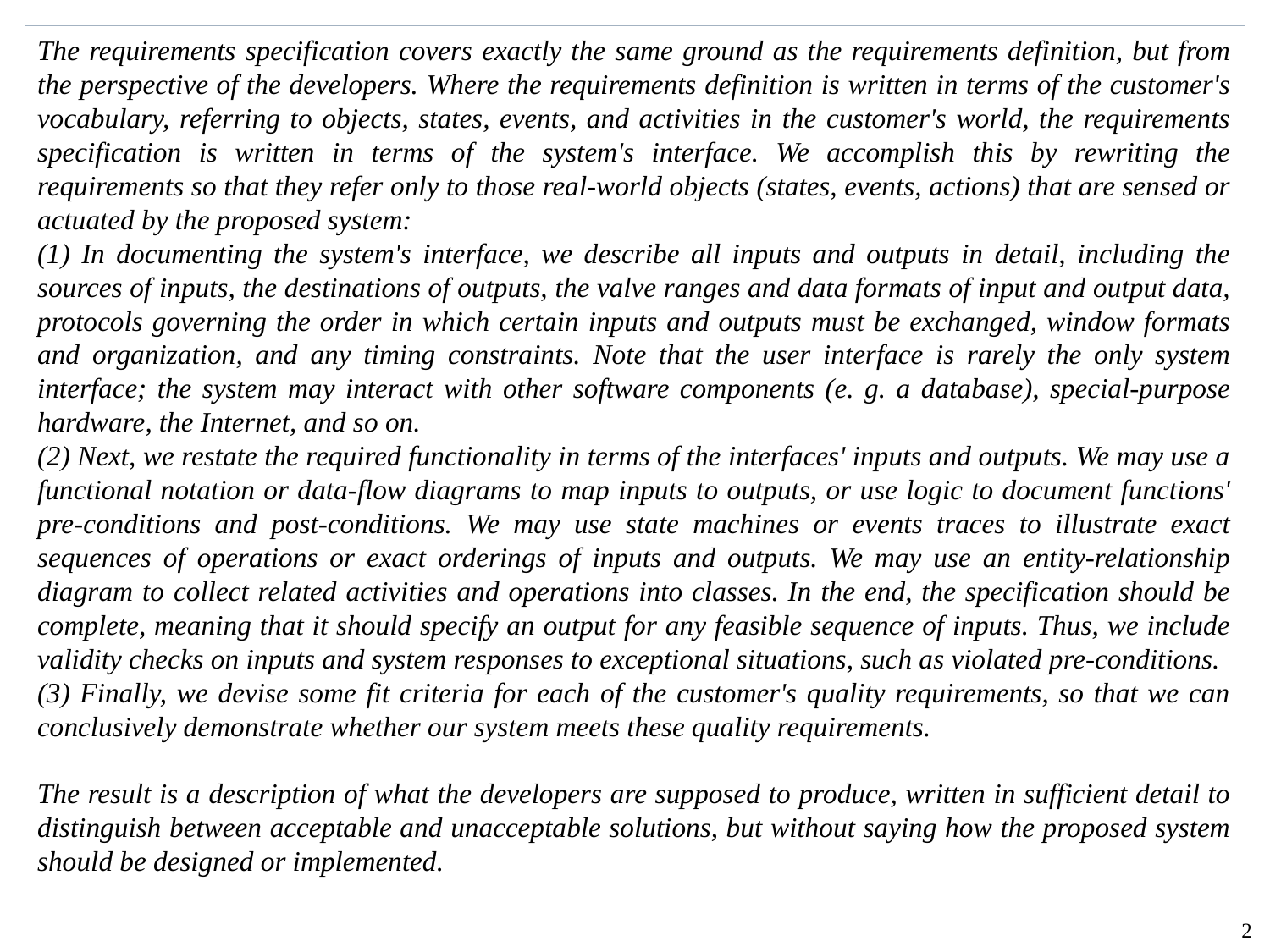

The requirements specification covers exactly the same ground as the requirements definition, but from the perspective of the developers. Where the requirements definition is written in terms of the customer's vocabulary, referring to objects, states, events, and activities in the customer's world, the requirements specification is written in terms of the system's interface. We accomplish this by rewriting the requirements so that they refer only to those real-world objects (states, events, actions) that are sensed or actuated by the proposed system:
(1) In documenting the system's interface, we describe all inputs and outputs in detail, including the sources of inputs, the destinations of outputs, the valve ranges and data formats of input and output data, protocols governing the order in which certain inputs and outputs must be exchanged, window formats and organization, and any timing constraints. Note that the user interface is rarely the only system interface; the system may interact with other software components (e. g. a database), special-purpose hardware, the Internet, and so on.
(2) Next, we restate the required functionality in terms of the interfaces' inputs and outputs. We may use a functional notation or data-flow diagrams to map inputs to outputs, or use logic to document functions' pre-conditions and post-conditions. We may use state machines or events traces to illustrate exact sequences of operations or exact orderings of inputs and outputs. We may use an entity-relationship diagram to collect related activities and operations into classes. In the end, the specification should be complete, meaning that it should specify an output for any feasible sequence of inputs. Thus, we include validity checks on inputs and system responses to exceptional situations, such as violated pre-conditions.
(3) Finally, we devise some fit criteria for each of the customer's quality requirements, so that we can conclusively demonstrate whether our system meets these quality requirements.

The result is a description of what the developers are supposed to produce, written in sufficient detail to distinguish between acceptable and unacceptable solutions, but without saying how the proposed system should be designed or implemented.
2